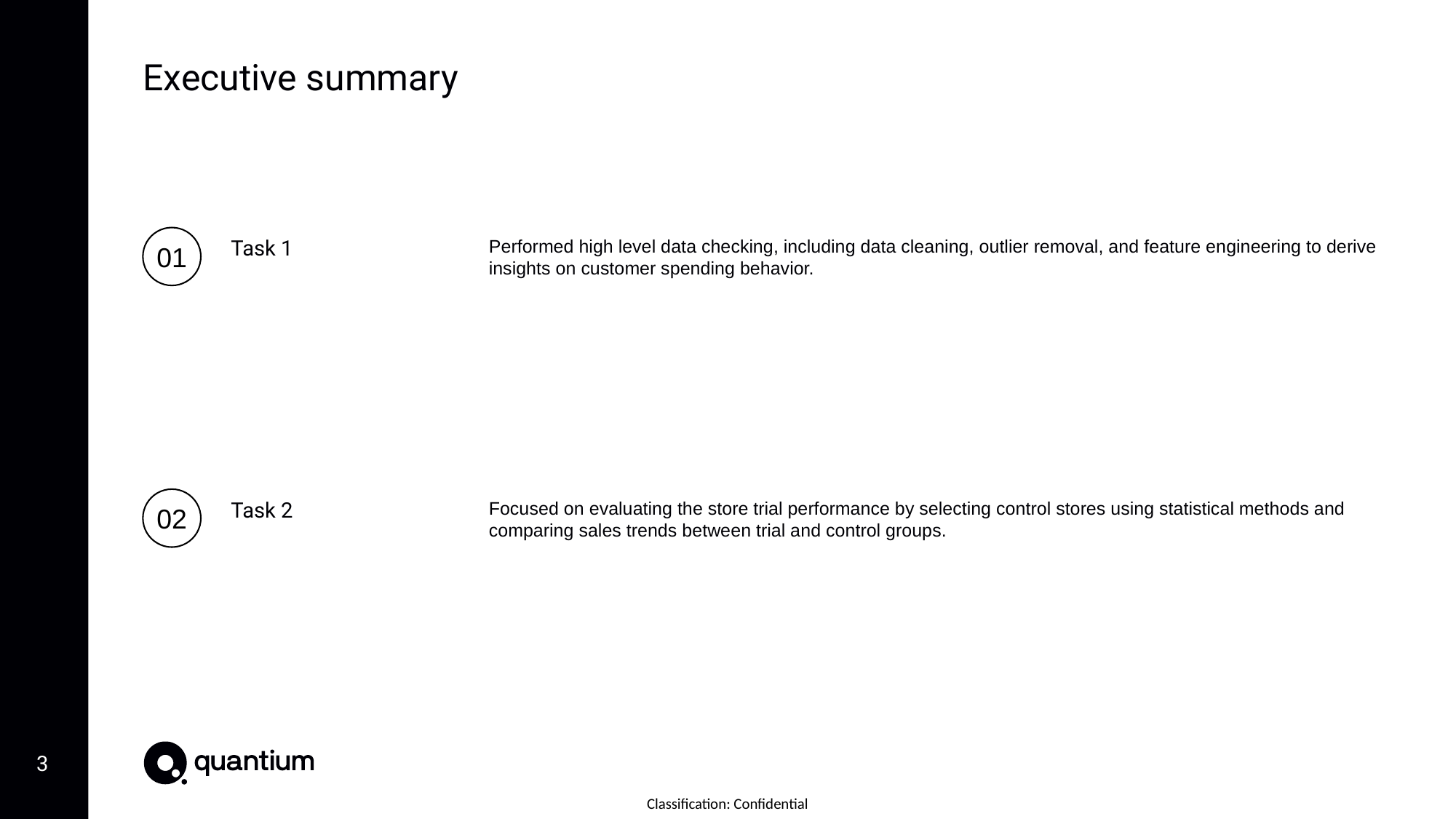

Executive summary
01
Task 1
Performed high level data checking, including data cleaning, outlier removal, and feature engineering to derive insights on customer spending behavior.
02
Task 2
Focused on evaluating the store trial performance by selecting control stores using statistical methods and comparing sales trends between trial and control groups.